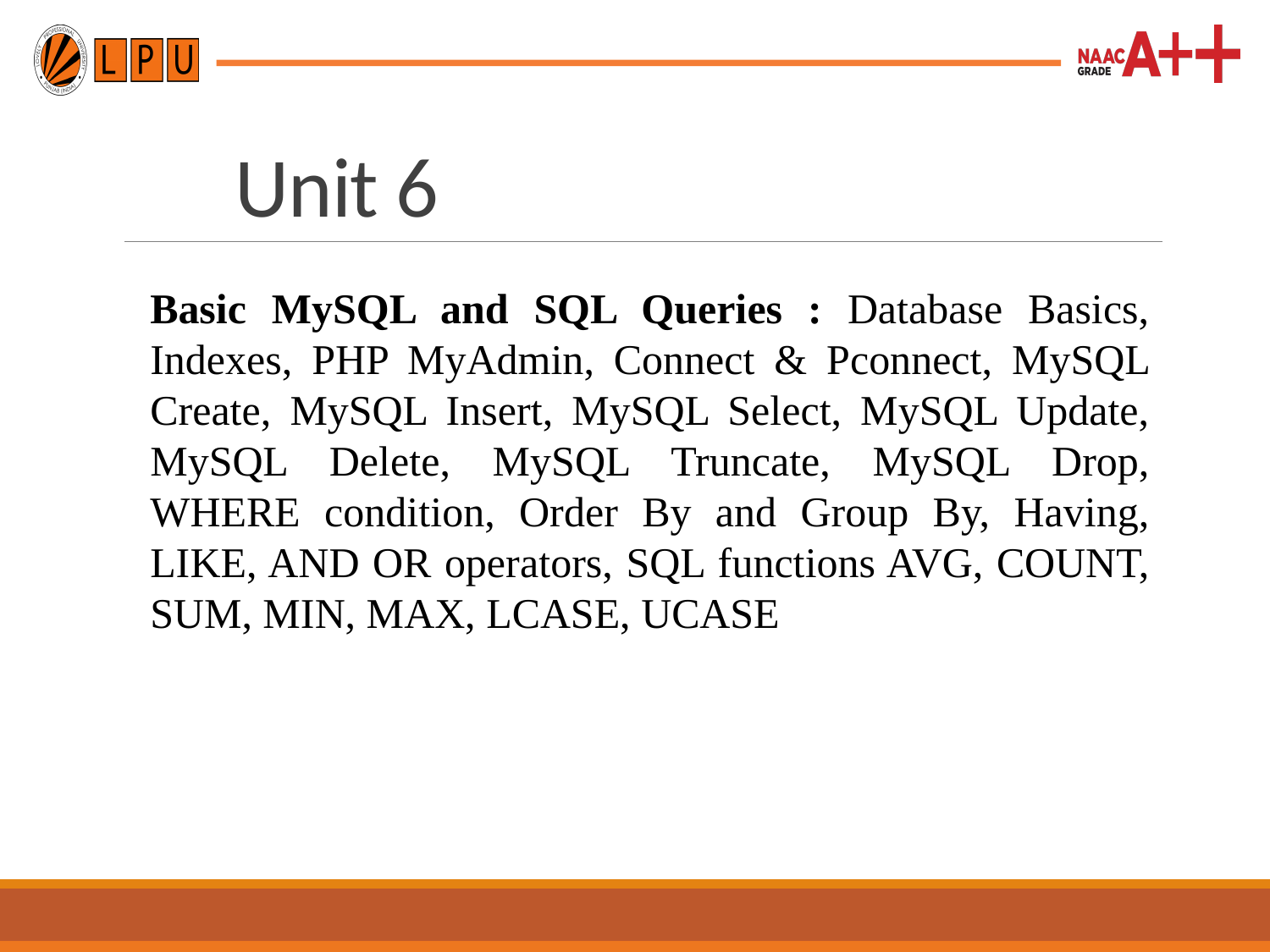

Unit 6
Basic MySQL and SQL Queries : Database Basics, Indexes, PHP MyAdmin, Connect & Pconnect, MySQL Create, MySQL Insert, MySQL Select, MySQL Update, MySQL Delete, MySQL Truncate, MySQL Drop, WHERE condition, Order By and Group By, Having, LIKE, AND OR operators, SQL functions AVG, COUNT, SUM, MIN, MAX, LCASE, UCASE